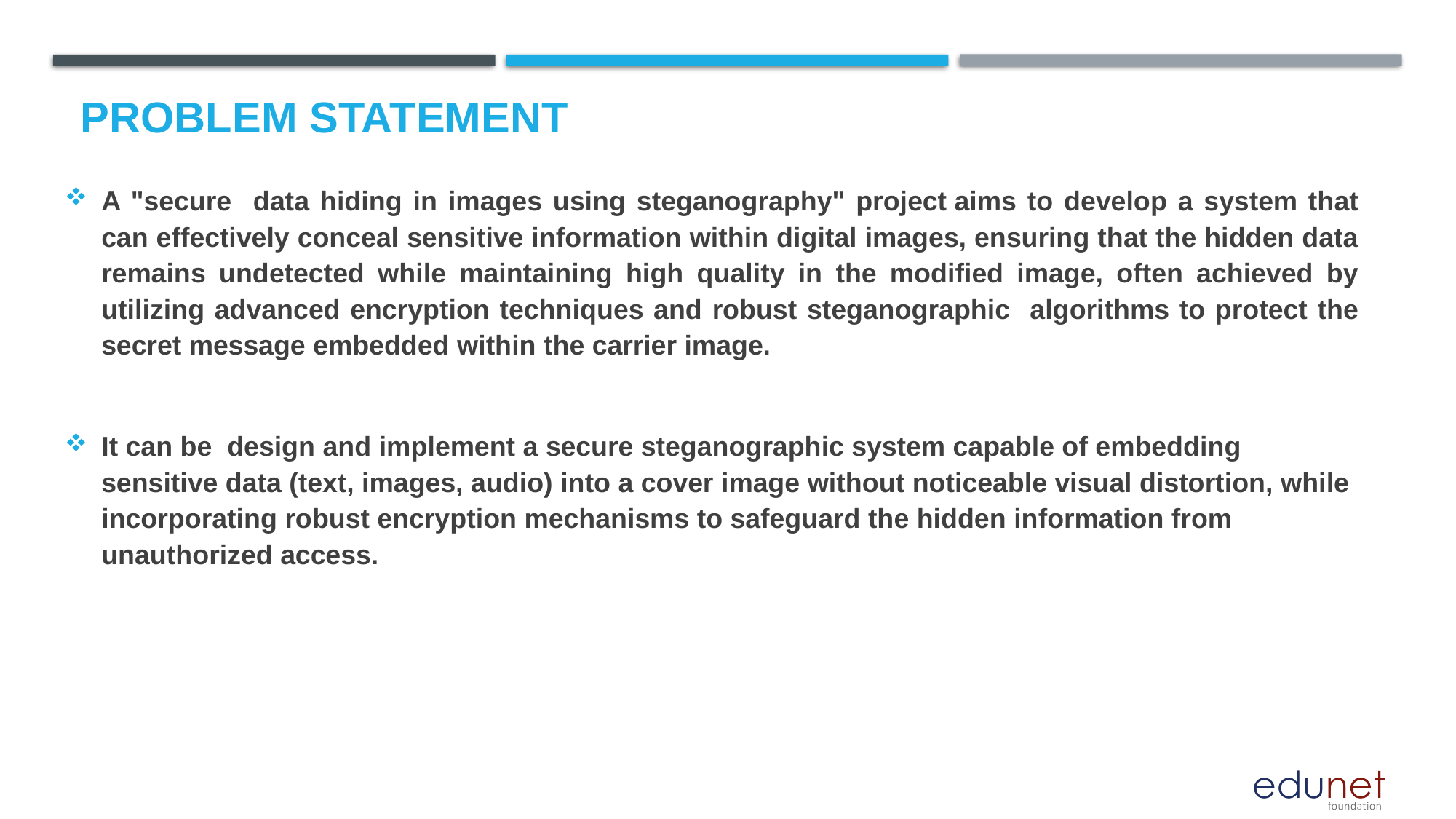

# Problem Statement
A "secure  data hiding in images using steganography" project aims to develop a system that can effectively conceal sensitive information within digital images, ensuring that the hidden data remains undetected while maintaining high quality in the modified image, often achieved by utilizing advanced encryption techniques and robust steganographic  algorithms to protect the secret message embedded within the carrier image.

It can be  design and implement a secure steganographic system capable of embedding sensitive data (text, images, audio) into a cover image without noticeable visual distortion, while incorporating robust encryption mechanisms to safeguard the hidden information from unauthorized access.